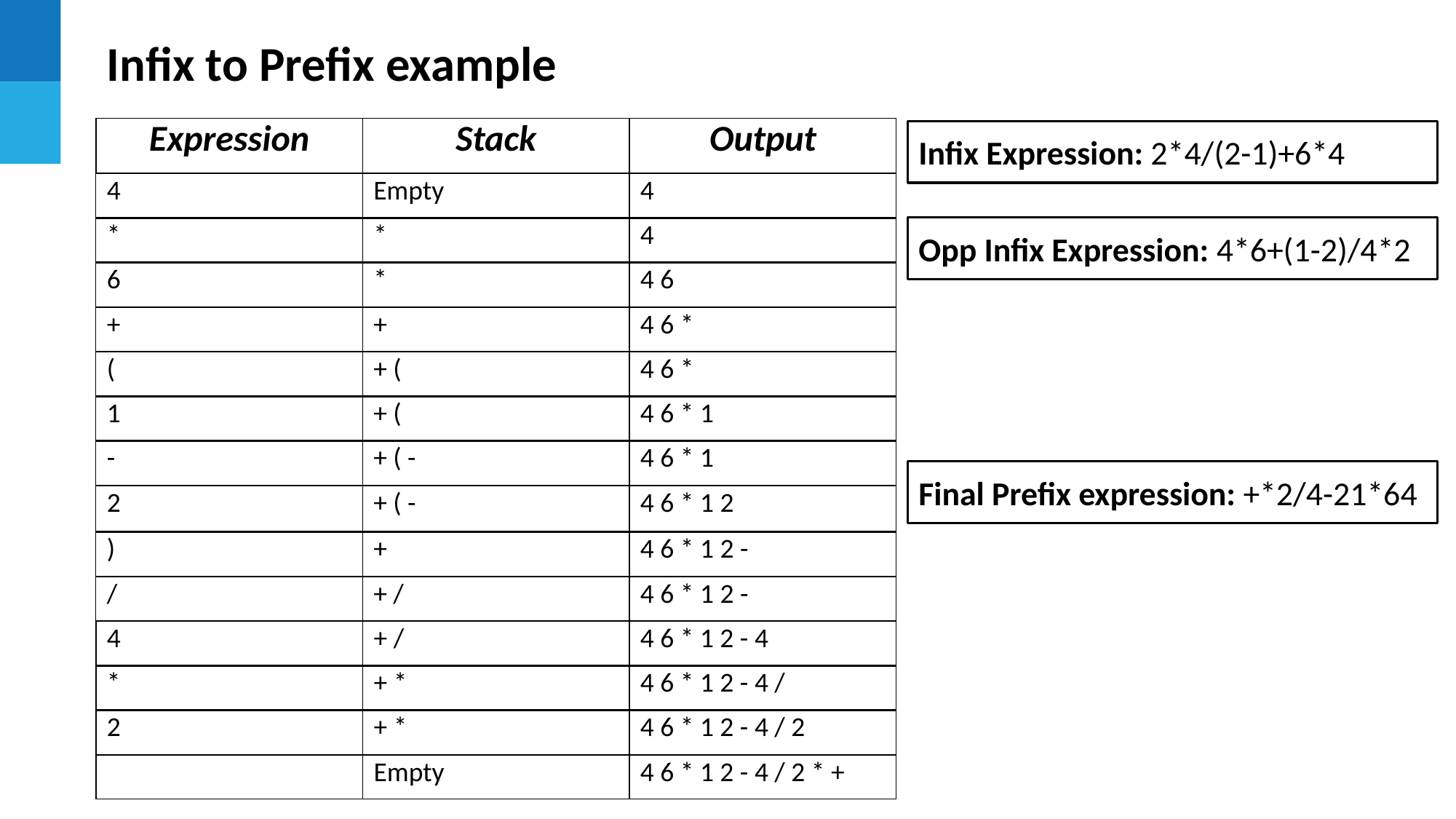

Infix to Prefix example
| Expression | Stack | Output |
| --- | --- | --- |
Infix Expression: 2*4/(2-1)+6*4
| 4 | Empty | 4 |
| --- | --- | --- |
Opp Infix Expression: 4*6+(1-2)/4*2
| \* | \* | 4 |
| --- | --- | --- |
| 6 | \* | 4 6 |
| --- | --- | --- |
| + | + | 4 6 \* |
| --- | --- | --- |
| ( | + ( | 4 6 \* |
| --- | --- | --- |
| 1 | + ( | 4 6 \* 1 |
| --- | --- | --- |
| - | + ( - | 4 6 \* 1 |
| --- | --- | --- |
Final Prefix expression: +*2/4-21*64
| 2 | + ( - | 4 6 \* 1 2 |
| --- | --- | --- |
| ) | + | 4 6 \* 1 2 - |
| --- | --- | --- |
| / | + / | 4 6 \* 1 2 - |
| --- | --- | --- |
| 4 | + / | 4 6 \* 1 2 - 4 |
| --- | --- | --- |
| \* | + \* | 4 6 \* 1 2 - 4 / |
| --- | --- | --- |
| 2 | + \* | 4 6 \* 1 2 - 4 / 2 |
| --- | --- | --- |
|  | Empty | 4 6 \* 1 2 - 4 / 2 \* + |
| --- | --- | --- |